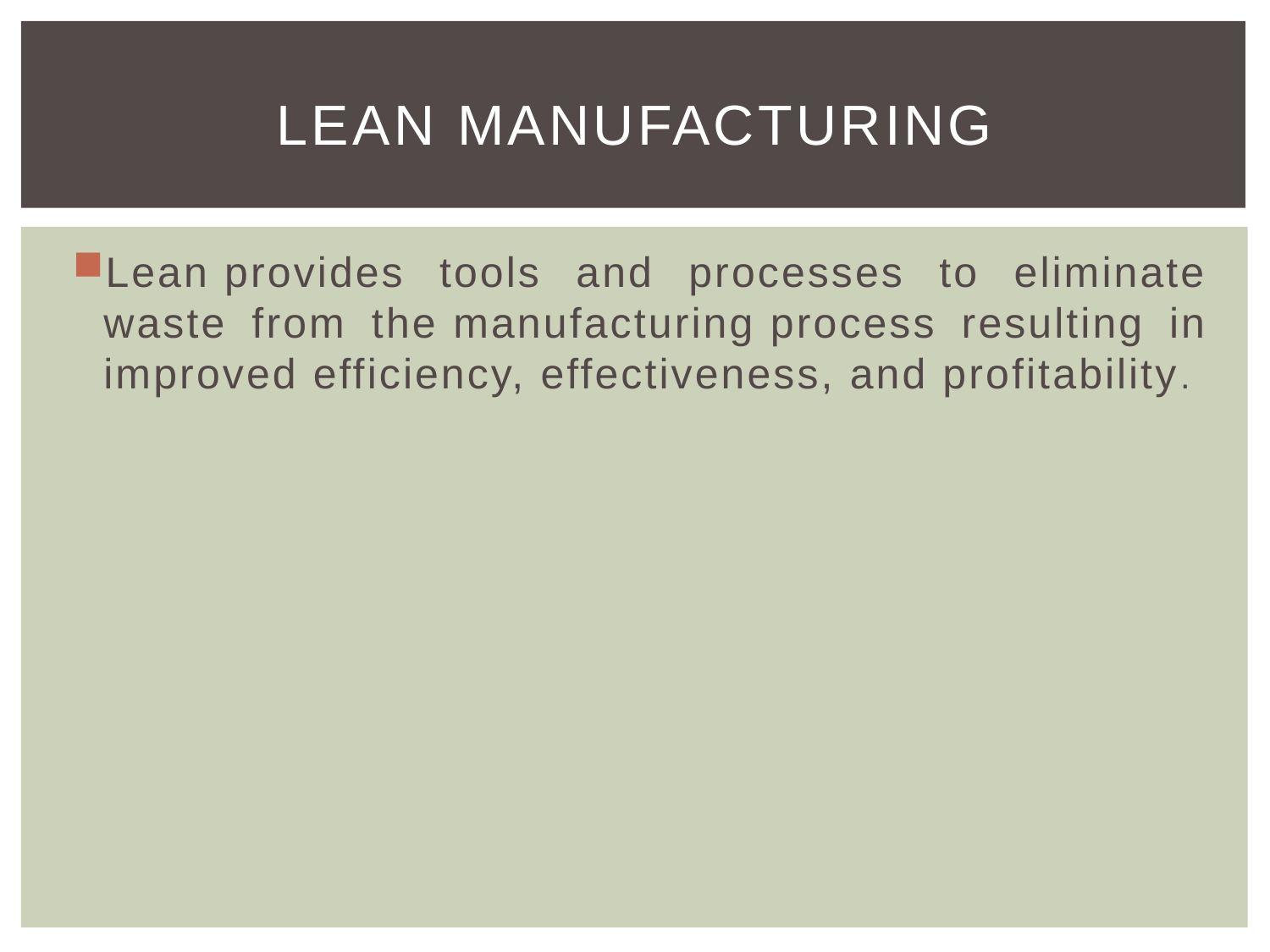

# Lean manufacturing
Lean provides tools and processes to eliminate waste from the manufacturing process resulting in improved efficiency, effectiveness, and profitability.